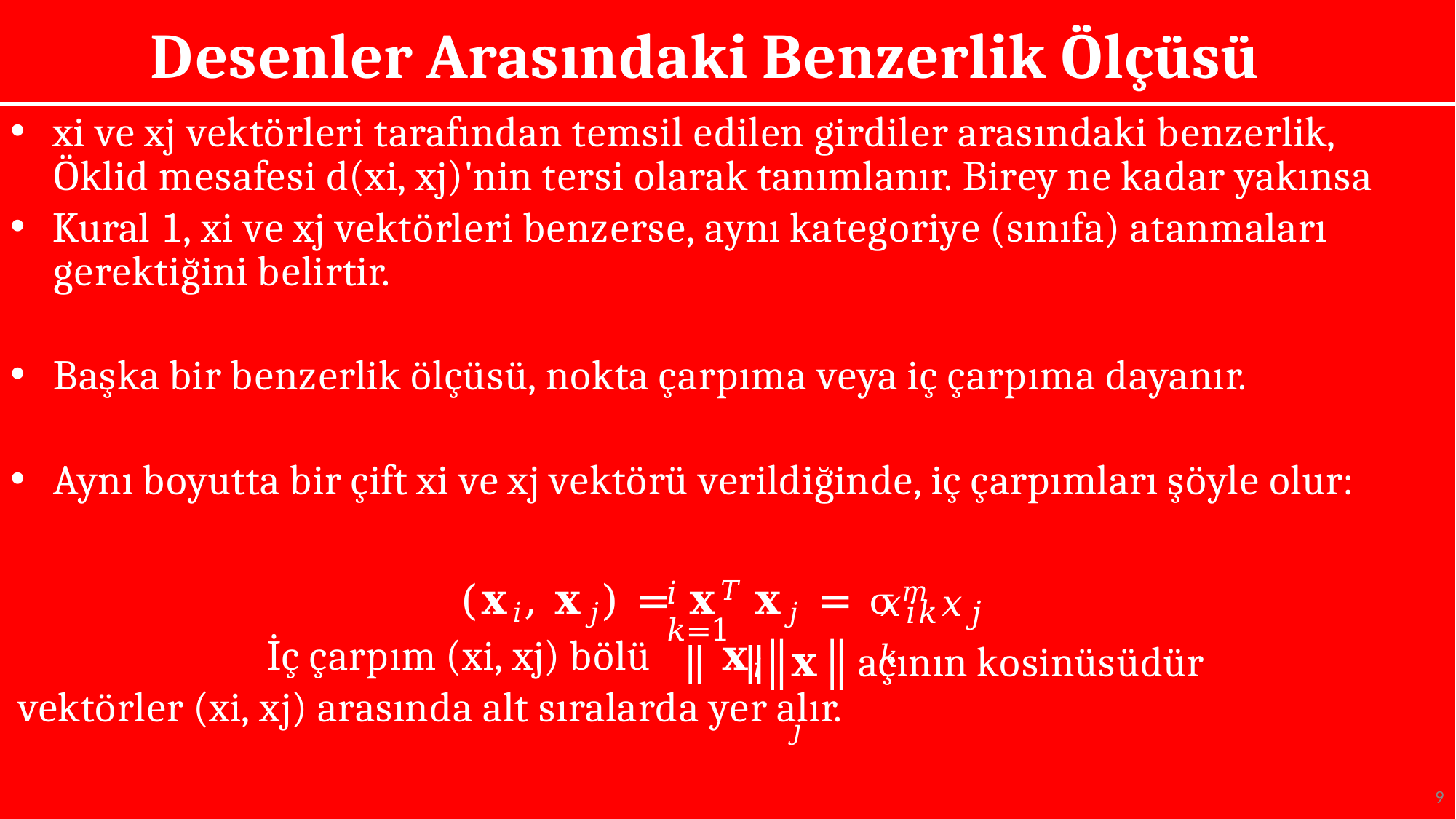

# Desenler Arasındaki Benzerlik Ölçüsü
xi ve xj vektörleri tarafından temsil edilen girdiler arasındaki benzerlik, Öklid mesafesi d(xi, xj)'nin tersi olarak tanımlanır. Birey ne kadar yakınsa
Kural 1, xi ve xj vektörleri benzerse, aynı kategoriye (sınıfa) atanmaları gerektiğini belirtir.

Başka bir benzerlik ölçüsü, nokta çarpıma veya iç çarpıma dayanır.

Aynı boyutta bir çift xi ve xj vektörü verildiğinde, iç çarpımları şöyle olur:

(𝐱𝑖, 𝐱𝑗) = 𝐱𝑇 𝐱𝑗  = σ𝑚
𝑥𝑖𝑘𝑥𝑗𝑘
𝑖	𝑘=1
𝐱𝑗
açının kosinüsüdür
                           İç çarpım (xi, xj) bölü	𝐱𝑖
vektörler (xi, xj) arasında alt sıralarda yer alır.

9